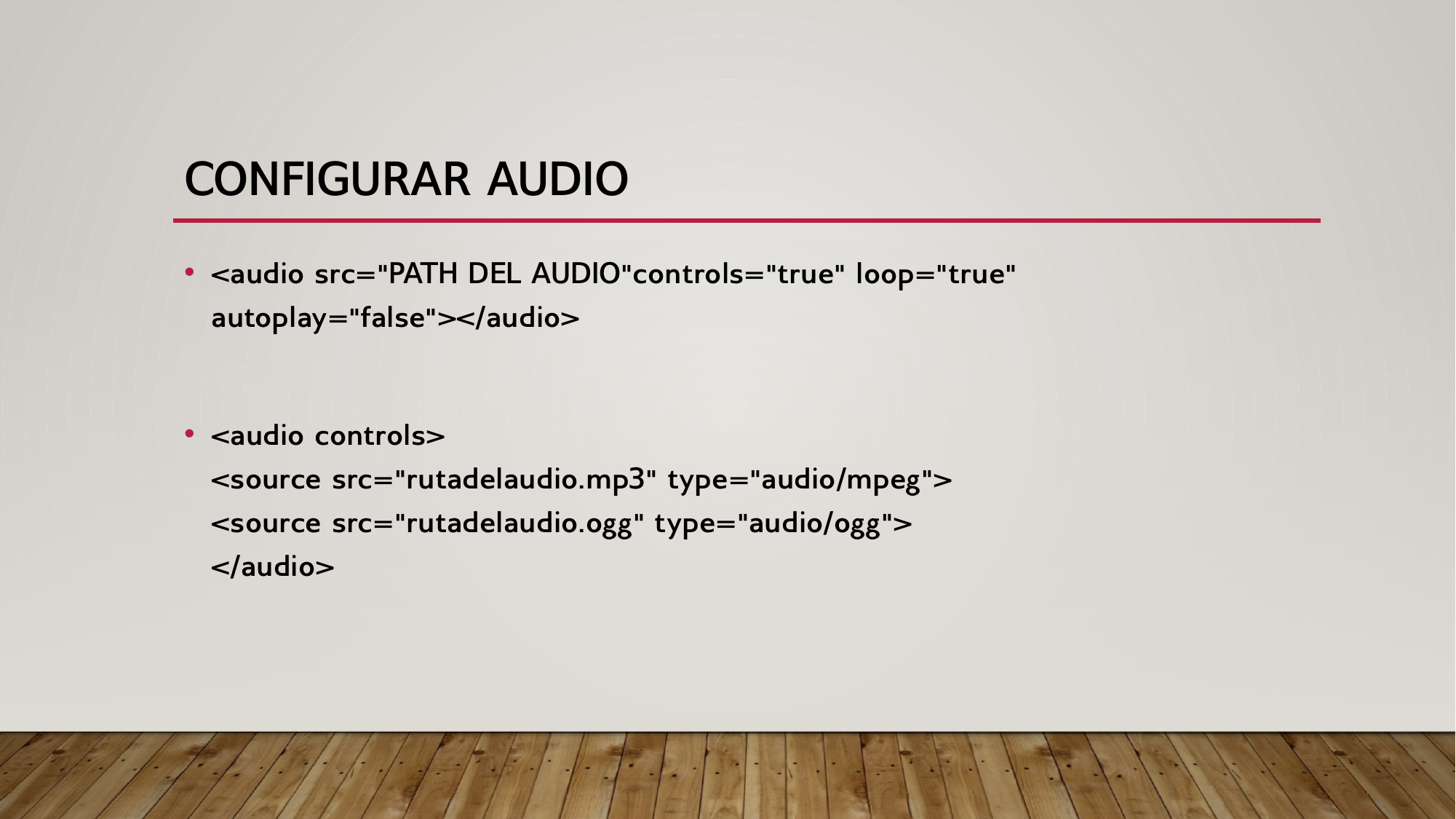

# Configurar Audio
<audio src="PATH DEL AUDIO"controls="true" loop="true" autoplay="false"></audio>

<audio controls>
<source src="rutadelaudio.mp3" type="audio/mpeg">
<source src="rutadelaudio.ogg" type="audio/ogg">
</audio>